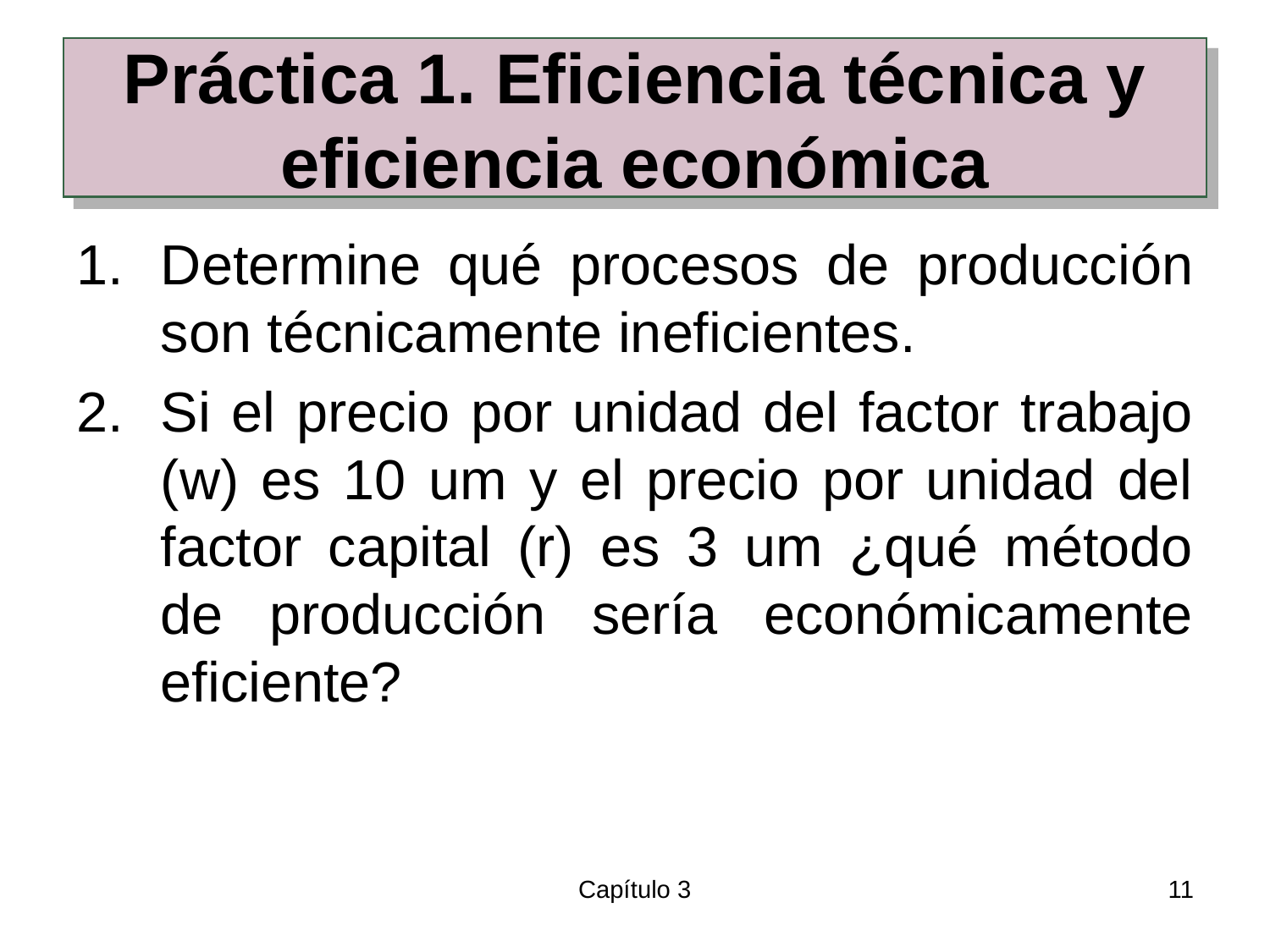

# Práctica 1. Eficiencia técnica y eficiencia económica
Determine qué procesos de producción son técnicamente ineficientes.
Si el precio por unidad del factor trabajo (w) es 10 um y el precio por unidad del factor capital (r) es 3 um ¿qué método de producción sería económicamente eficiente?

Capítulo 3
11